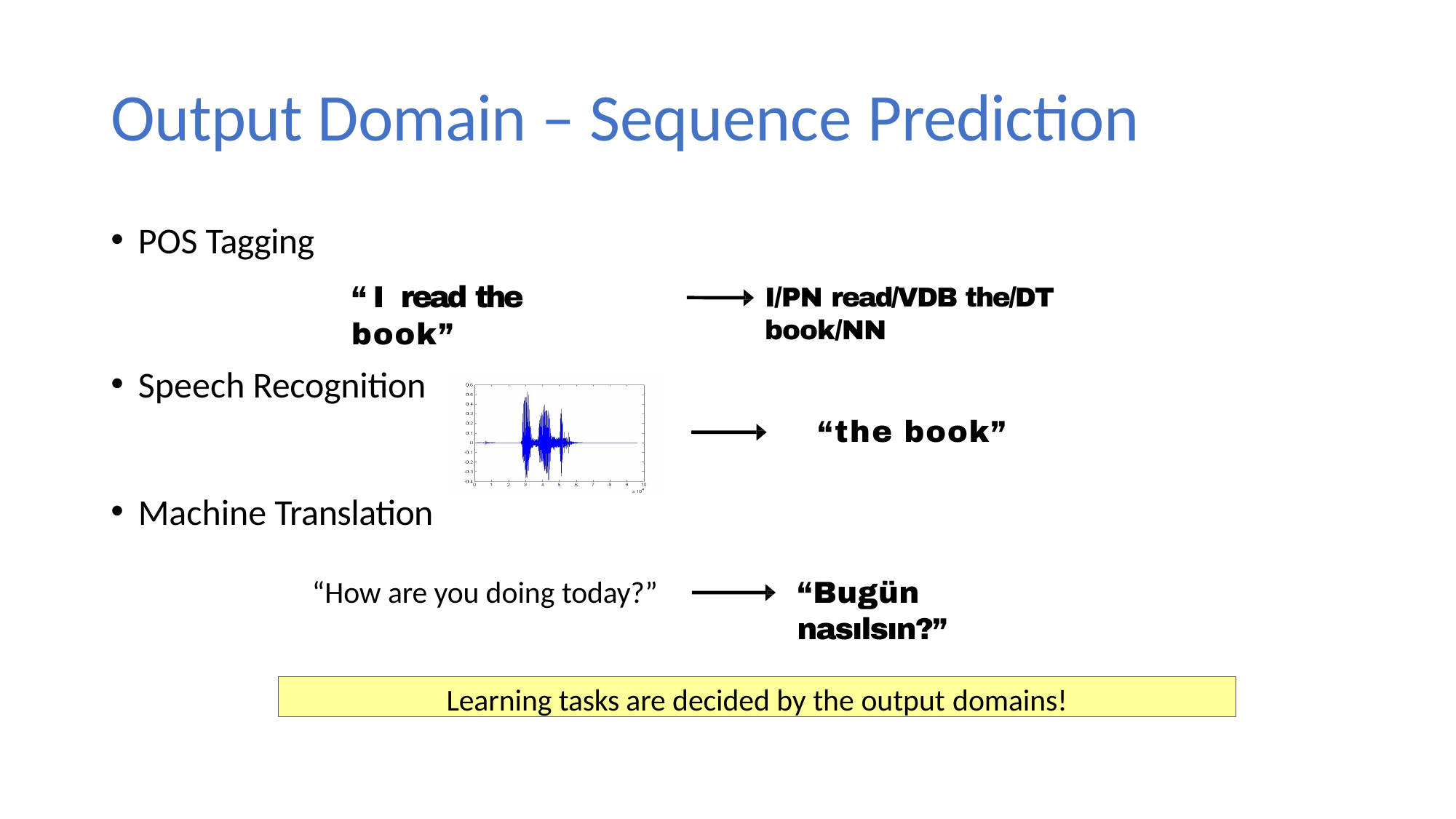

# Output Domain – Sequence Prediction
POS Tagging
“I read the book”
Speech Recognition
I/PN read/VDB the/DT book/NN

“the book”

Machine Translation
“How are you doing today?”
“Bugün nasılsın?”

Learning tasks are decided by the output domains!